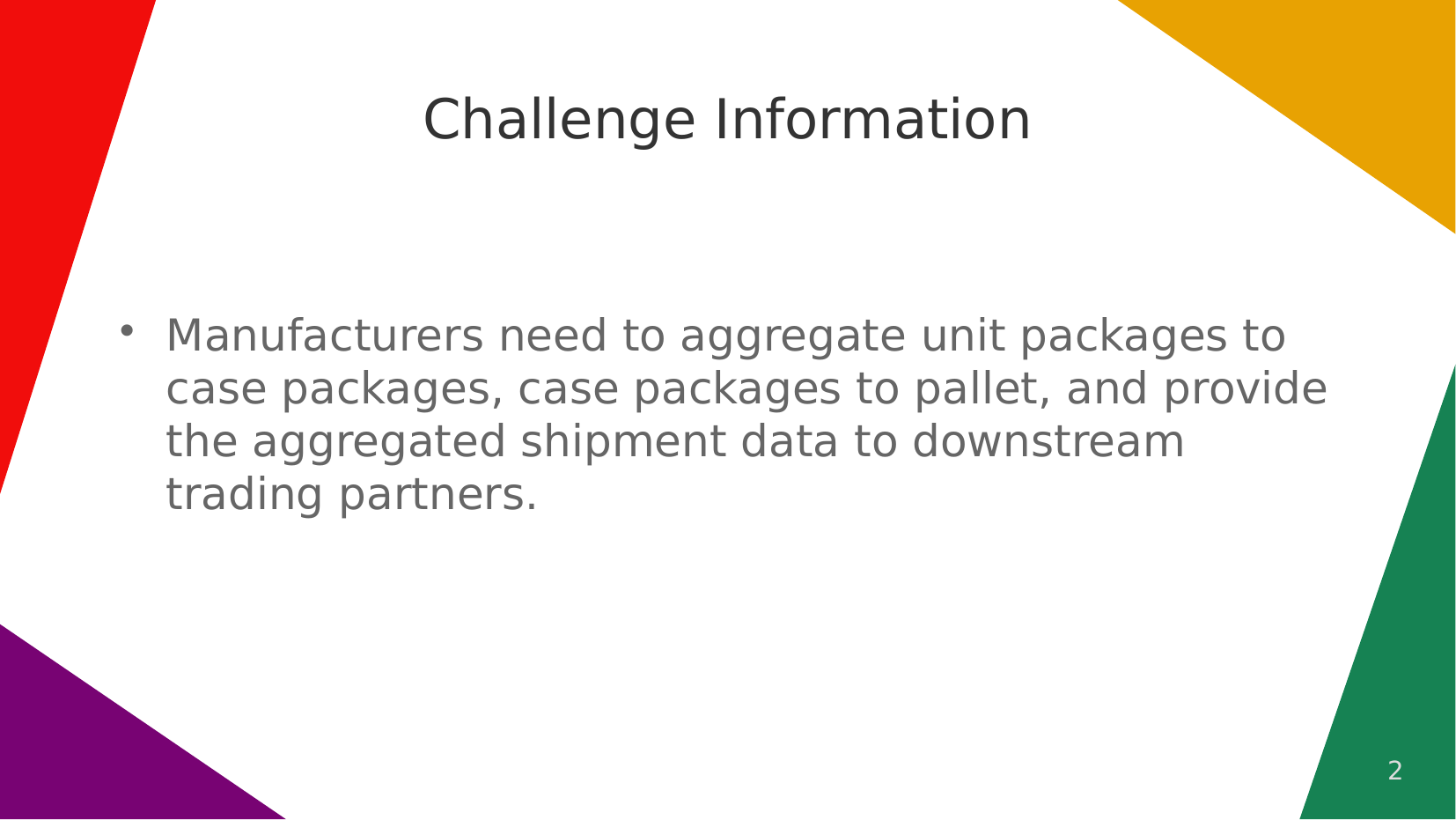

# Challenge Information
Manufacturers need to aggregate unit packages to case packages, case packages to pallet, and provide the aggregated shipment data to downstream trading partners.
2